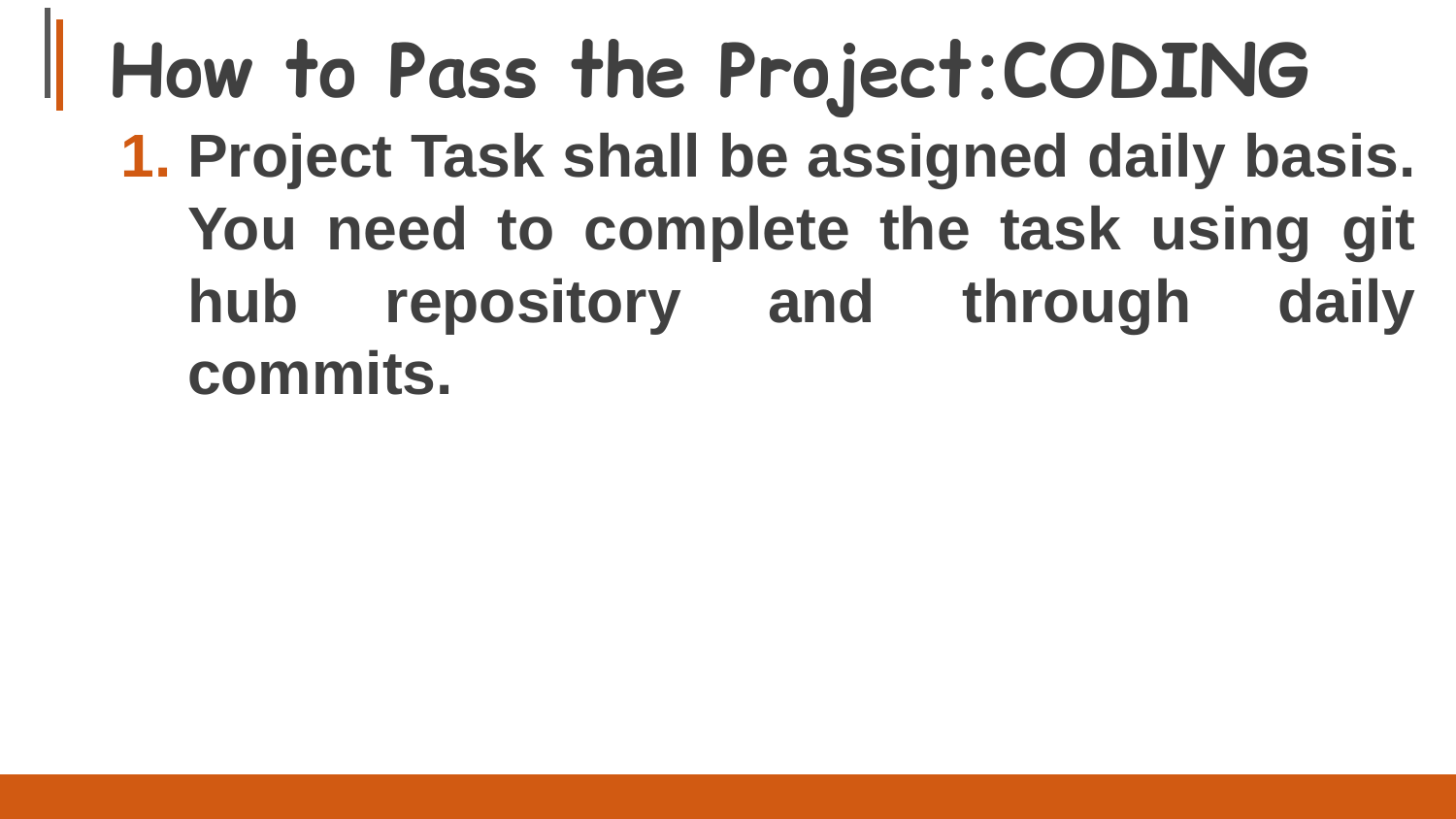

# How to Pass the Project:CODING
Project Task shall be assigned daily basis. You need to complete the task using git hub repository and through daily commits.